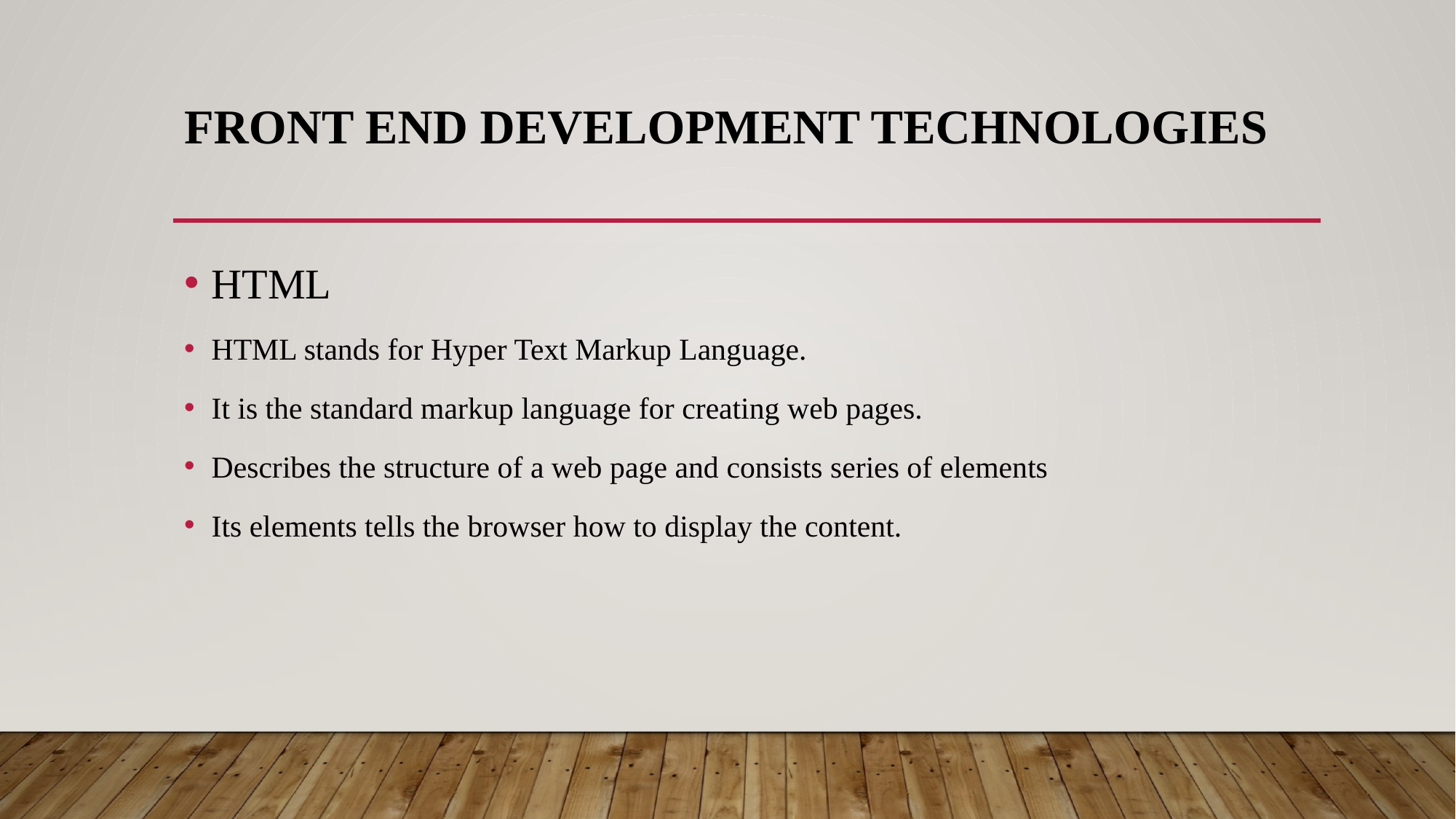

# FRONT END DEVELOPMENT TECHNOLOGIES
HTML
HTML stands for Hyper Text Markup Language.
It is the standard markup language for creating web pages.
Describes the structure of a web page and consists series of elements
Its elements tells the browser how to display the content.